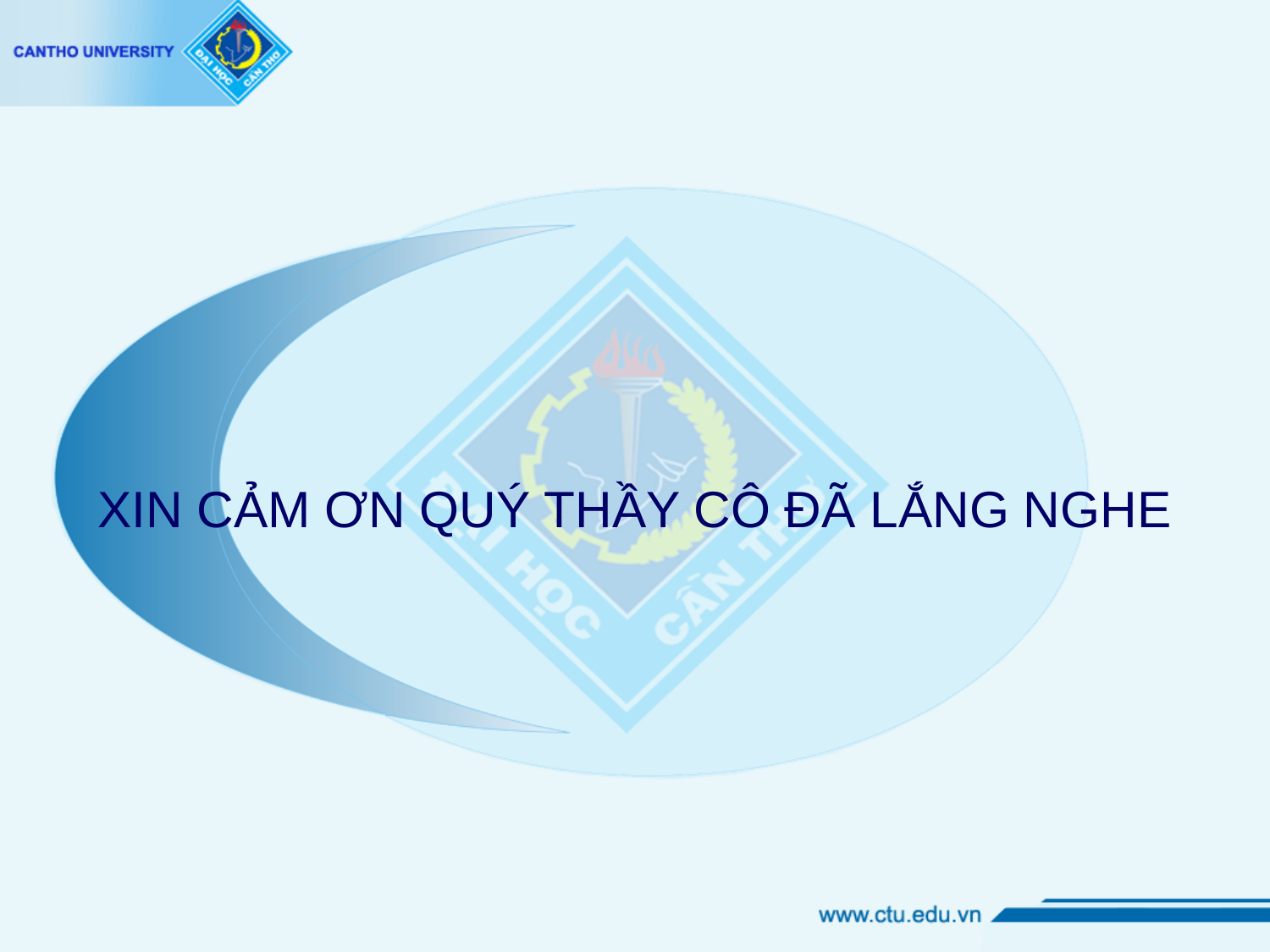

XIN CẢM ƠN QUÝ THẦY CÔ ĐÃ LẮNG NGHE